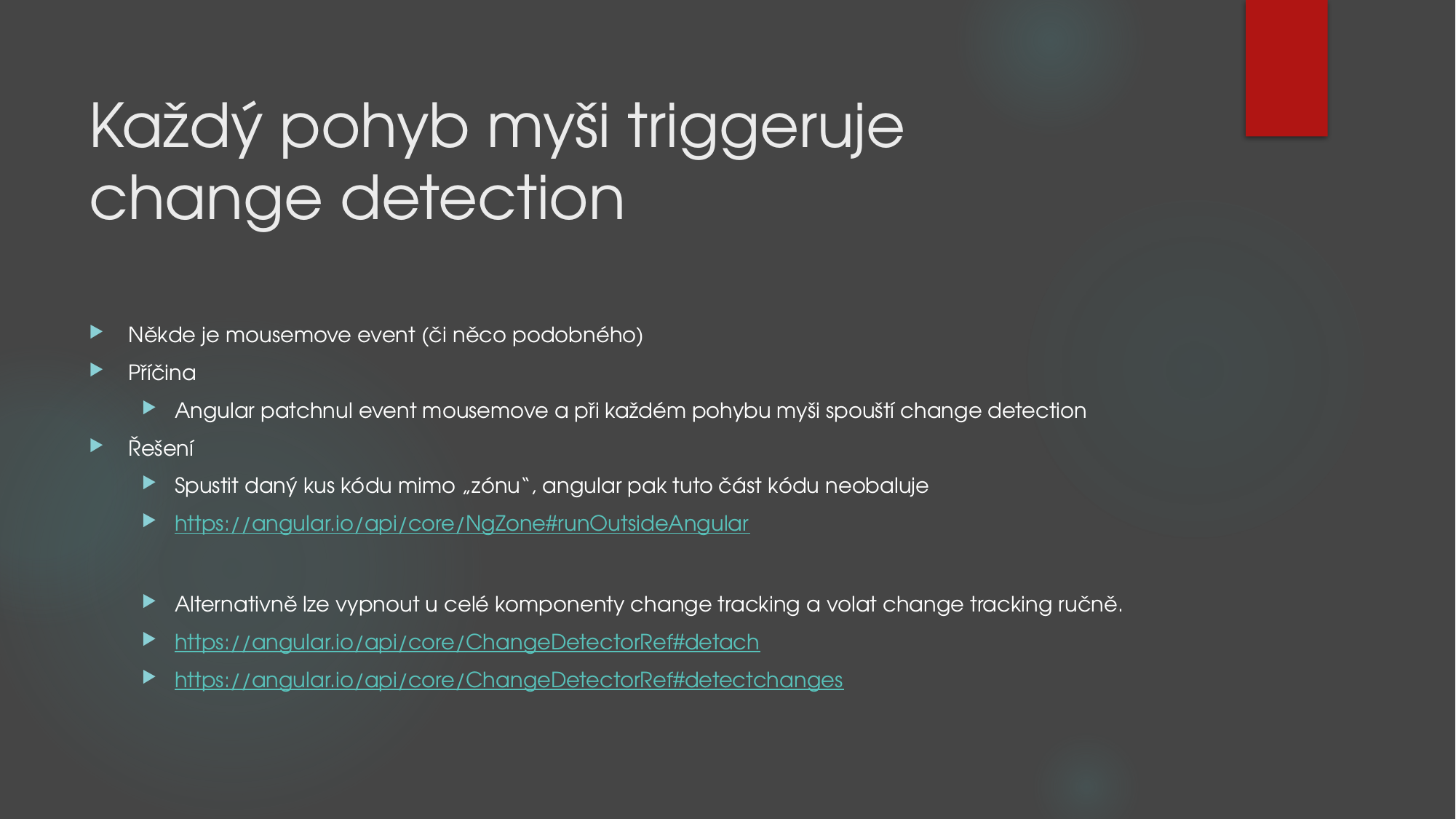

# Každý pohyb myši triggeruje change detection
Někde je mousemove event (či něco podobného)
Příčina
Angular patchnul event mousemove a při každém pohybu myši spouští change detection
Řešení
Spustit daný kus kódu mimo „zónu“, angular pak tuto část kódu neobaluje
https://angular.io/api/core/NgZone#runOutsideAngular

Alternativně lze vypnout u celé komponenty change tracking a volat change tracking ručně.
https://angular.io/api/core/ChangeDetectorRef#detach
https://angular.io/api/core/ChangeDetectorRef#detectchanges